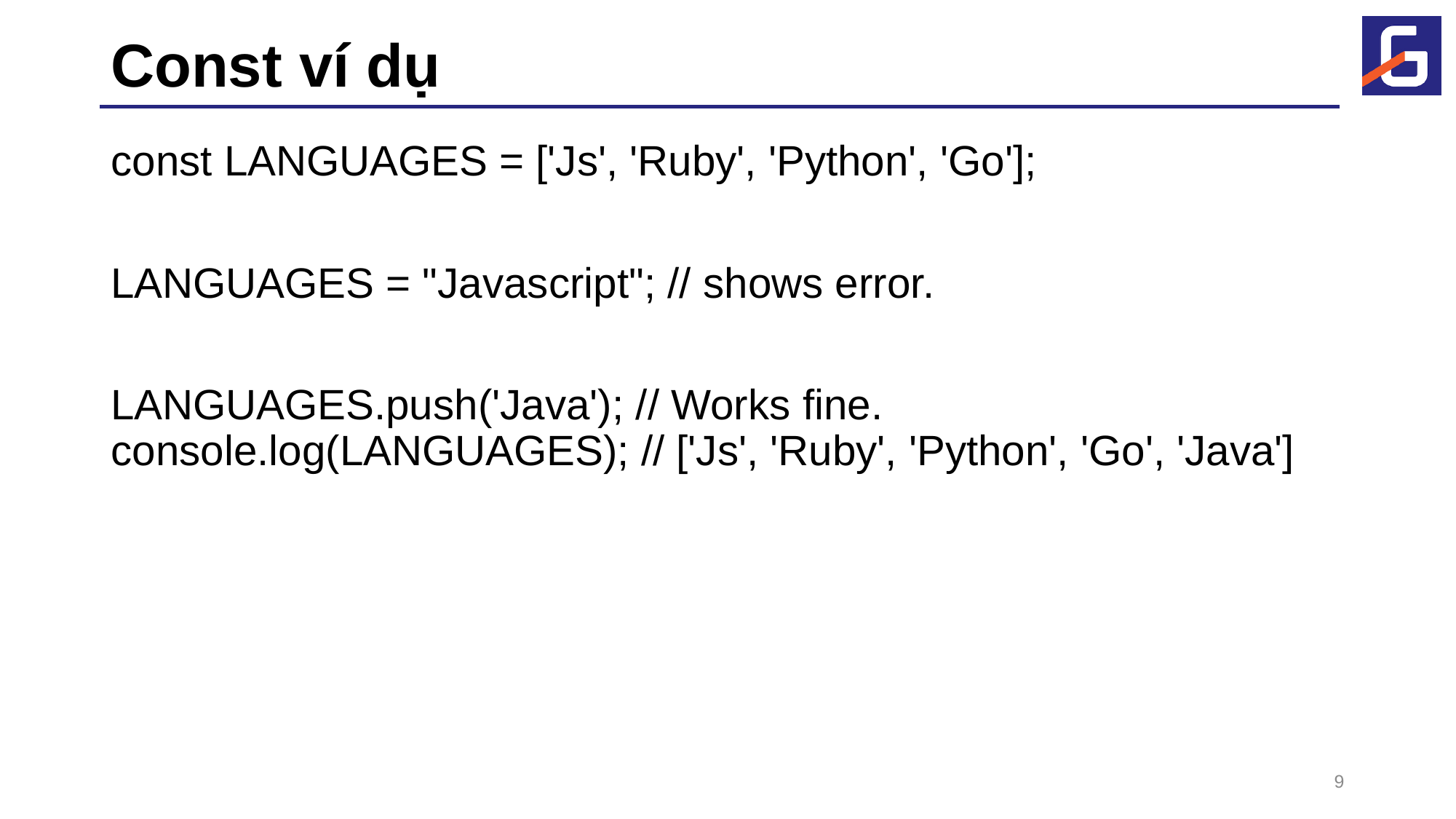

# Const ví dụ
const LANGUAGES = ['Js', 'Ruby', 'Python', 'Go'];

LANGUAGES = "Javascript"; // shows error.

LANGUAGES.push('Java'); // Works fine.
console.log(LANGUAGES); // ['Js', 'Ruby', 'Python', 'Go', 'Java']
9